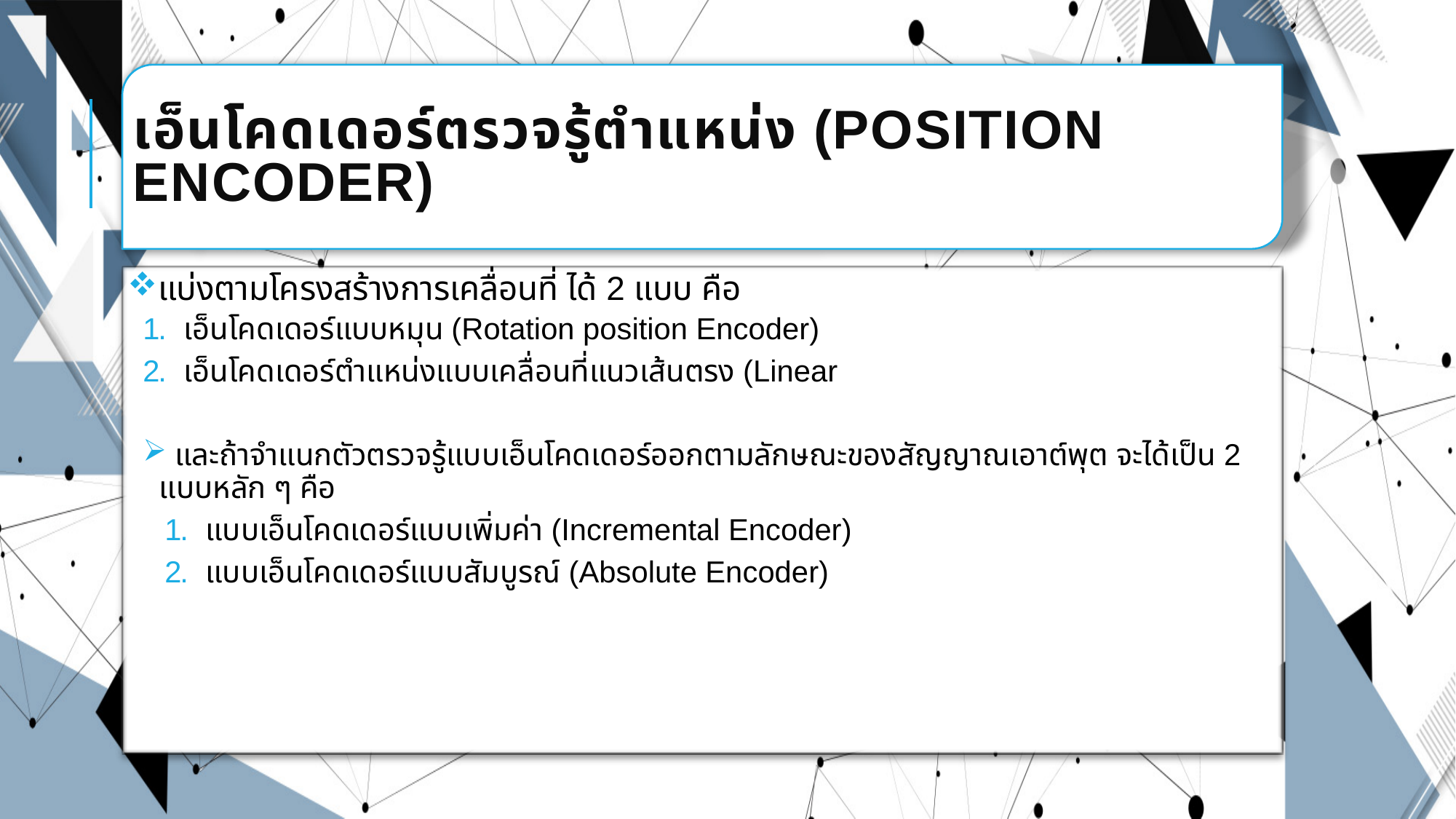

# เอ็นโคดเดอร์ตรวจรู้ตำแหน่ง (Position Encoder)
แบ่งตามโครงสร้างการเคลื่อนที่ ได้ 2 แบบ คือ
เอ็นโคดเดอร์แบบหมุน (Rotation position Encoder)
เอ็นโคดเดอร์ตำแหน่งแบบเคลื่อนที่แนวเส้นตรง (Linear

 และถ้าจำแนกตัวตรวจรู้แบบเอ็นโคดเดอร์ออกตามลักษณะของสัญญาณเอาต์พุต จะได้เป็น 2 แบบหลัก ๆ คือ
แบบเอ็นโคดเดอร์แบบเพิ่มค่า (Incremental Encoder)
แบบเอ็นโคดเดอร์แบบสัมบูรณ์ (Absolute Encoder)